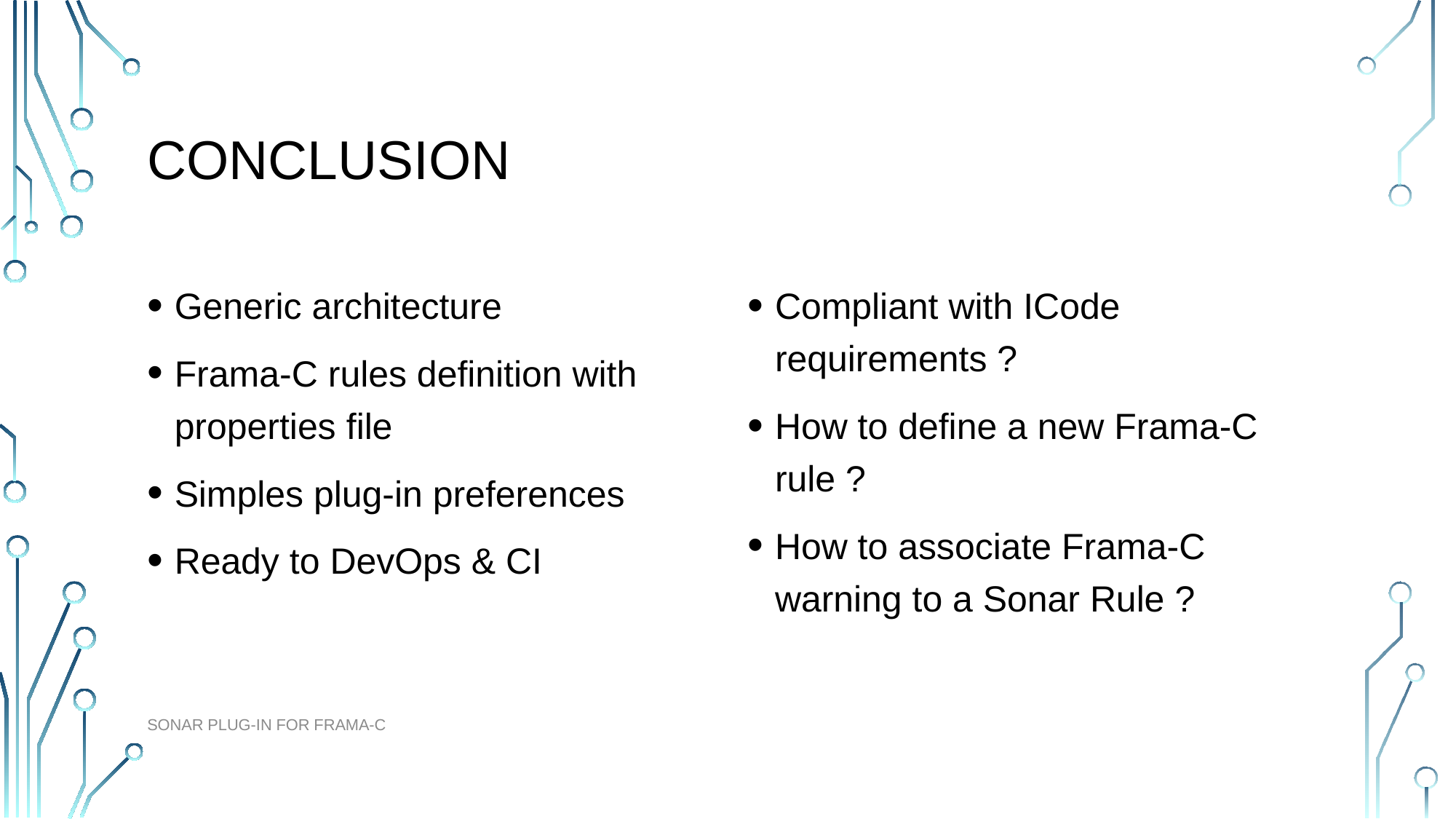

# Conclusion
Generic architecture
Frama-C rules definition with properties file
Simples plug-in preferences
Ready to DevOps & CI
Compliant with ICode requirements ?
How to define a new Frama-C rule ?
How to associate Frama-C warning to a Sonar Rule ?

Sonar Plug-in for Frama-C